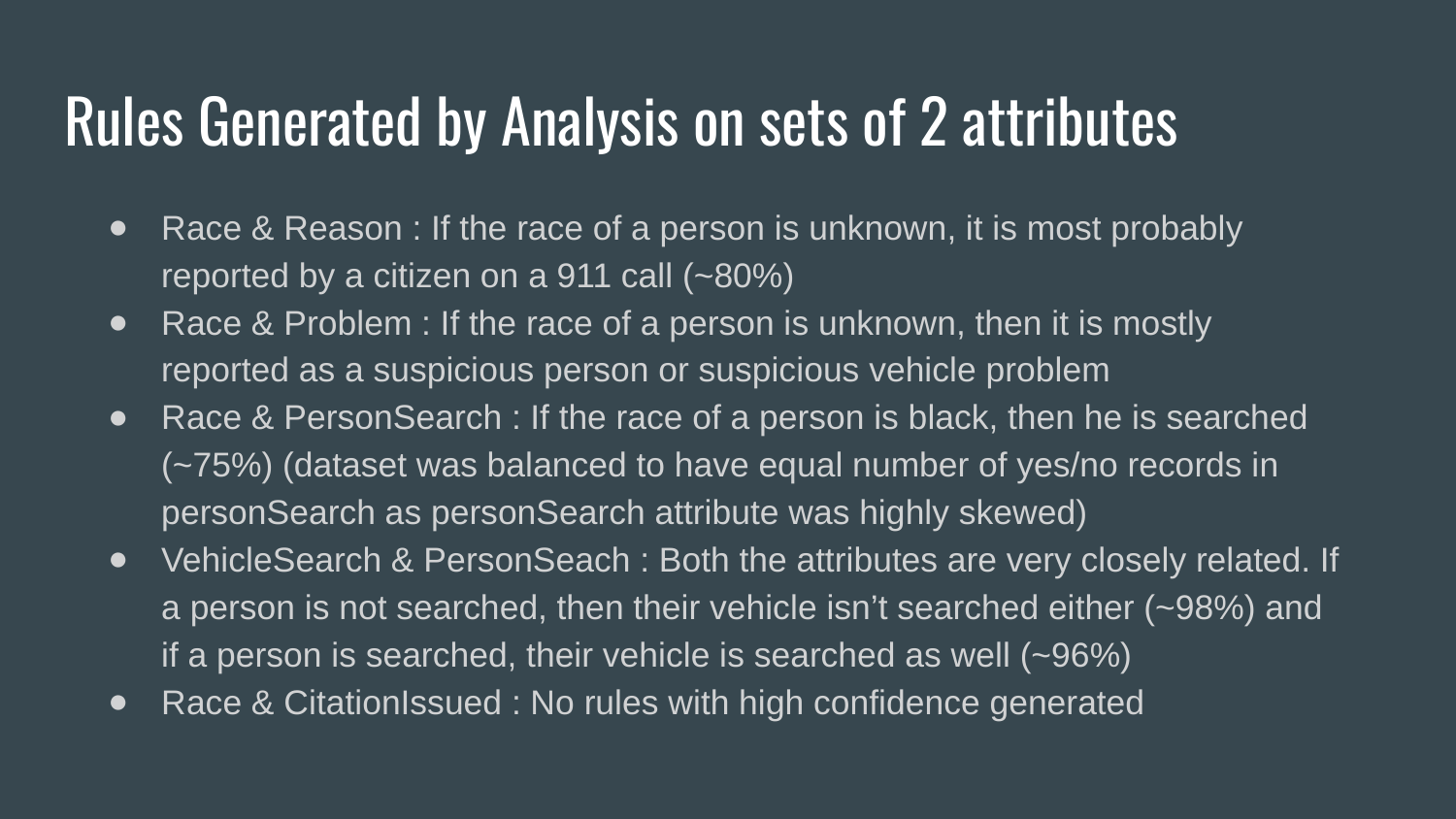

# Rules Generated by Analysis on sets of 2 attributes
Race & Reason : If the race of a person is unknown, it is most probably reported by a citizen on a 911 call (~80%)
Race & Problem : If the race of a person is unknown, then it is mostly reported as a suspicious person or suspicious vehicle problem
Race & PersonSearch : If the race of a person is black, then he is searched (~75%) (dataset was balanced to have equal number of yes/no records in personSearch as personSearch attribute was highly skewed)
VehicleSearch & PersonSeach : Both the attributes are very closely related. If a person is not searched, then their vehicle isn’t searched either (~98%) and if a person is searched, their vehicle is searched as well (~96%)
Race & CitationIssued : No rules with high confidence generated